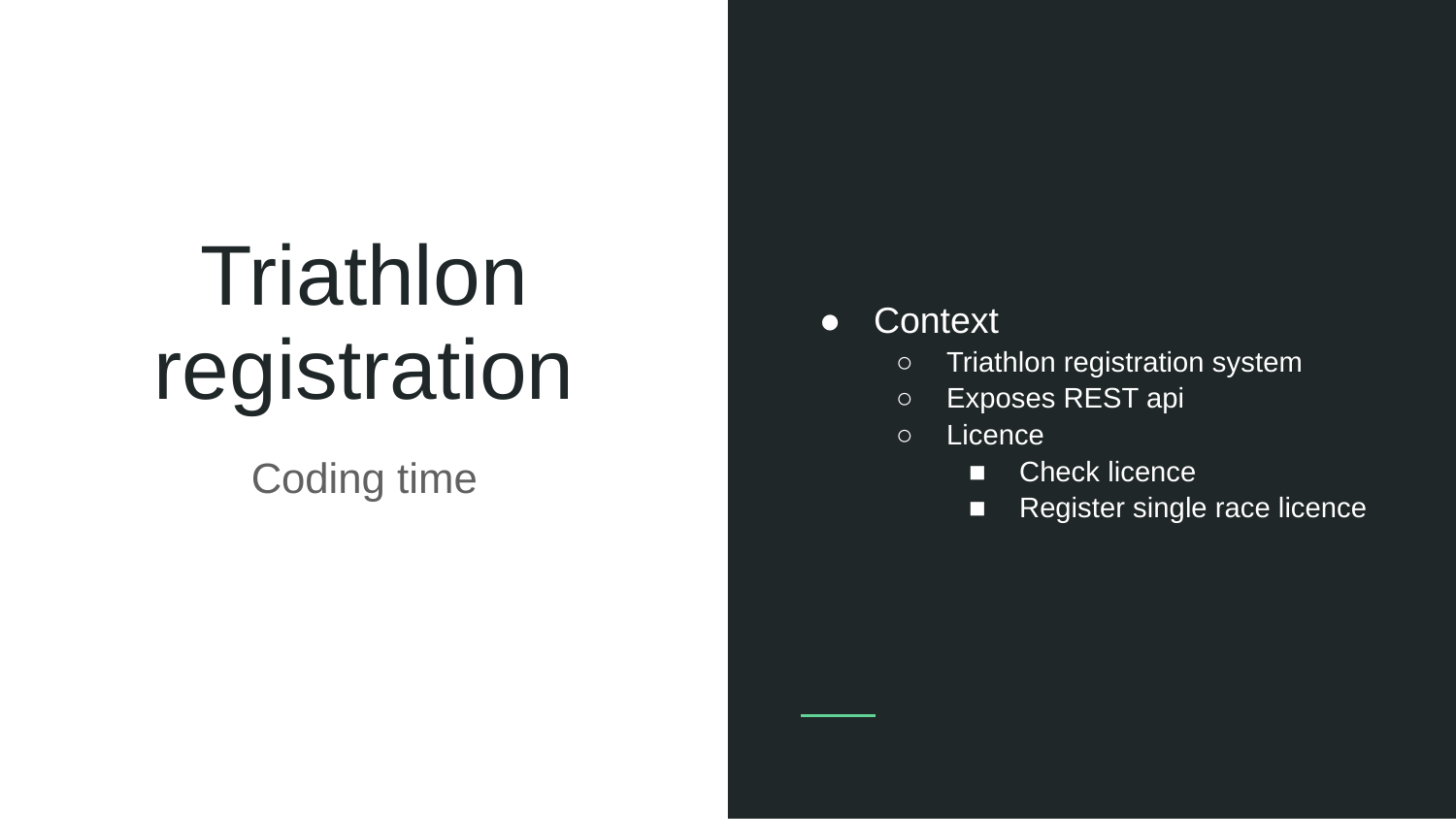

Context
Triathlon registration system
Exposes REST api
Licence
Check licence
Register single race licence
# Triathlon registration
Coding time